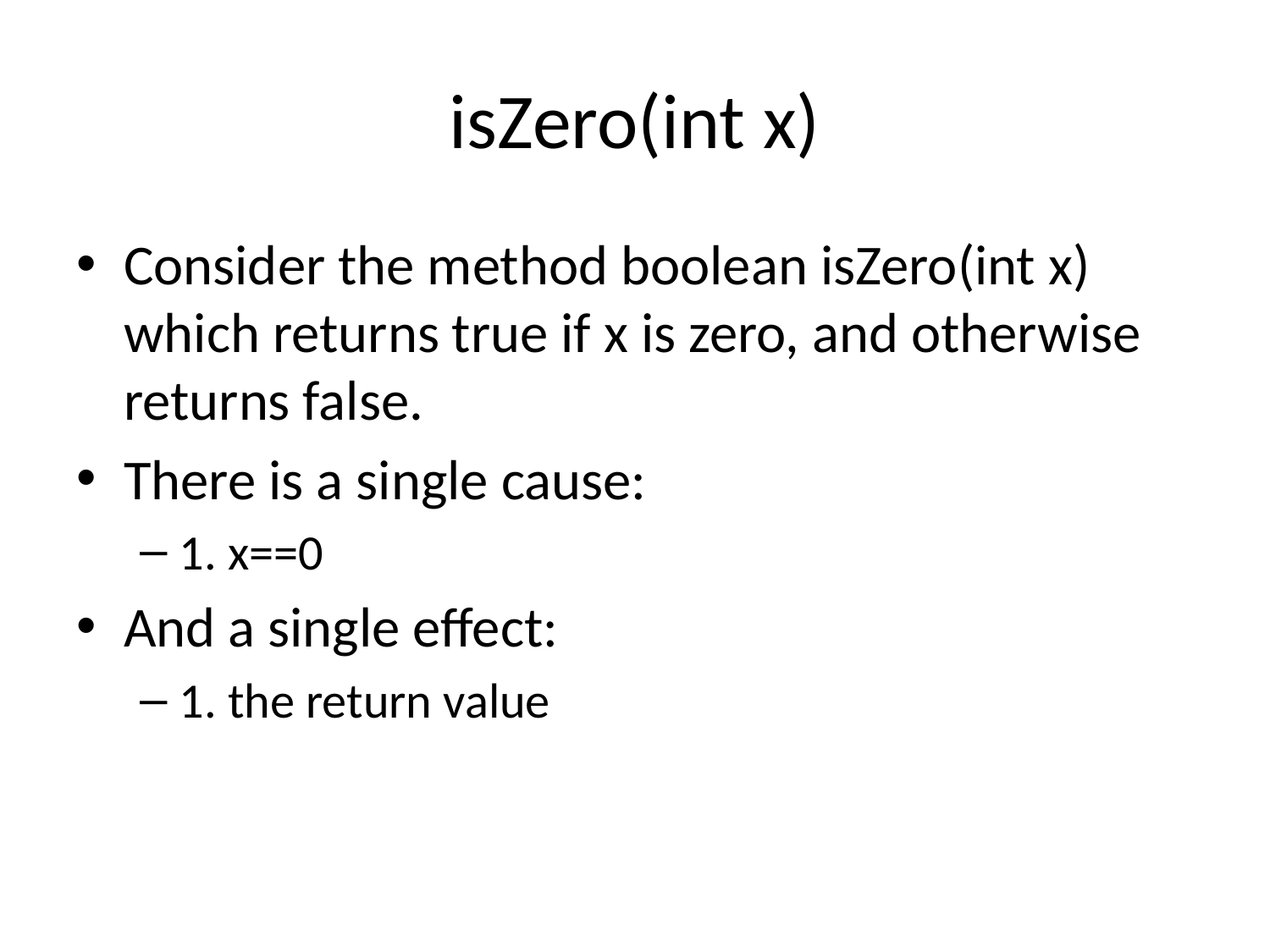

# isZero(int x)
Consider the method boolean isZero(int x) which returns true if x is zero, and otherwise returns false.
There is a single cause:
1. x==0
And a single effect:
1. the return value